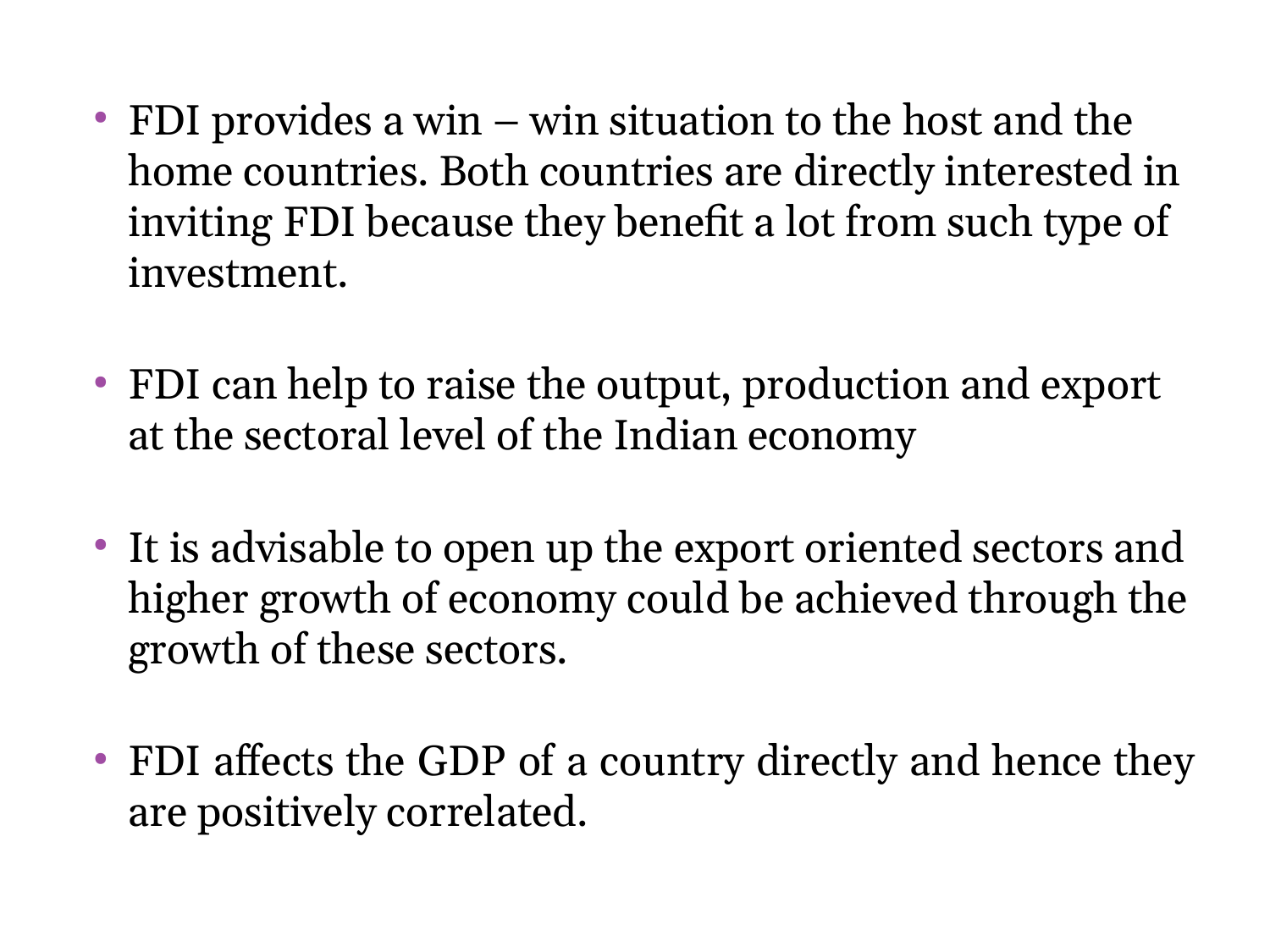

FDI provides a win – win situation to the host and the home countries. Both countries are directly interested in inviting FDI because they benefit a lot from such type of investment.

FDI can help to raise the output, production and export at the sectoral level of the Indian economy

It is advisable to open up the export oriented sectors and higher growth of economy could be achieved through the growth of these sectors.

FDI affects the GDP of a country directly and hence they are positively correlated.